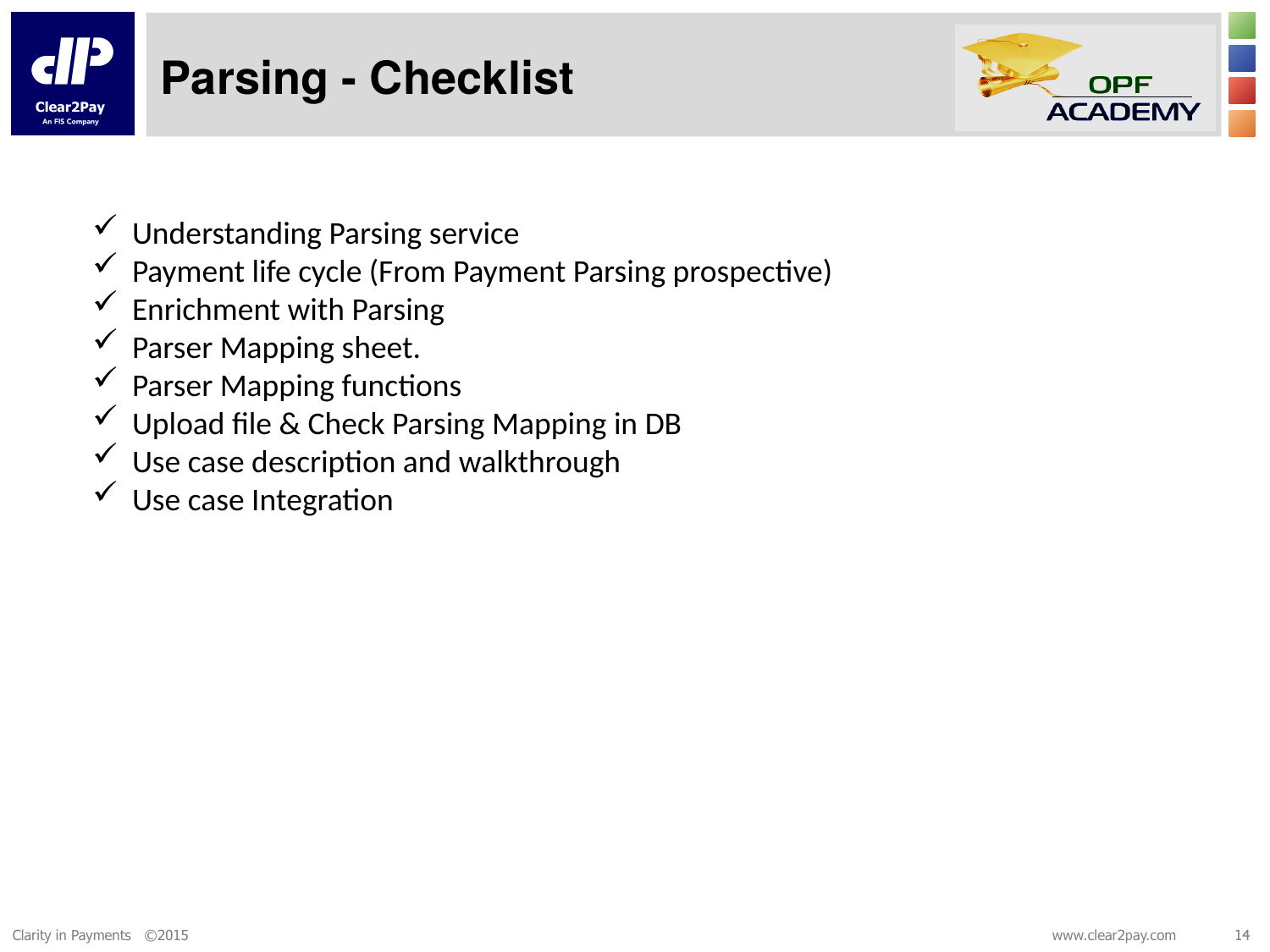

# Parsing - Checklist
Understanding Parsing service
Payment life cycle (From Payment Parsing prospective)
Enrichment with Parsing
Parser Mapping sheet.
Parser Mapping functions
Upload file & Check Parsing Mapping in DB
Use case description and walkthrough
Use case Integration